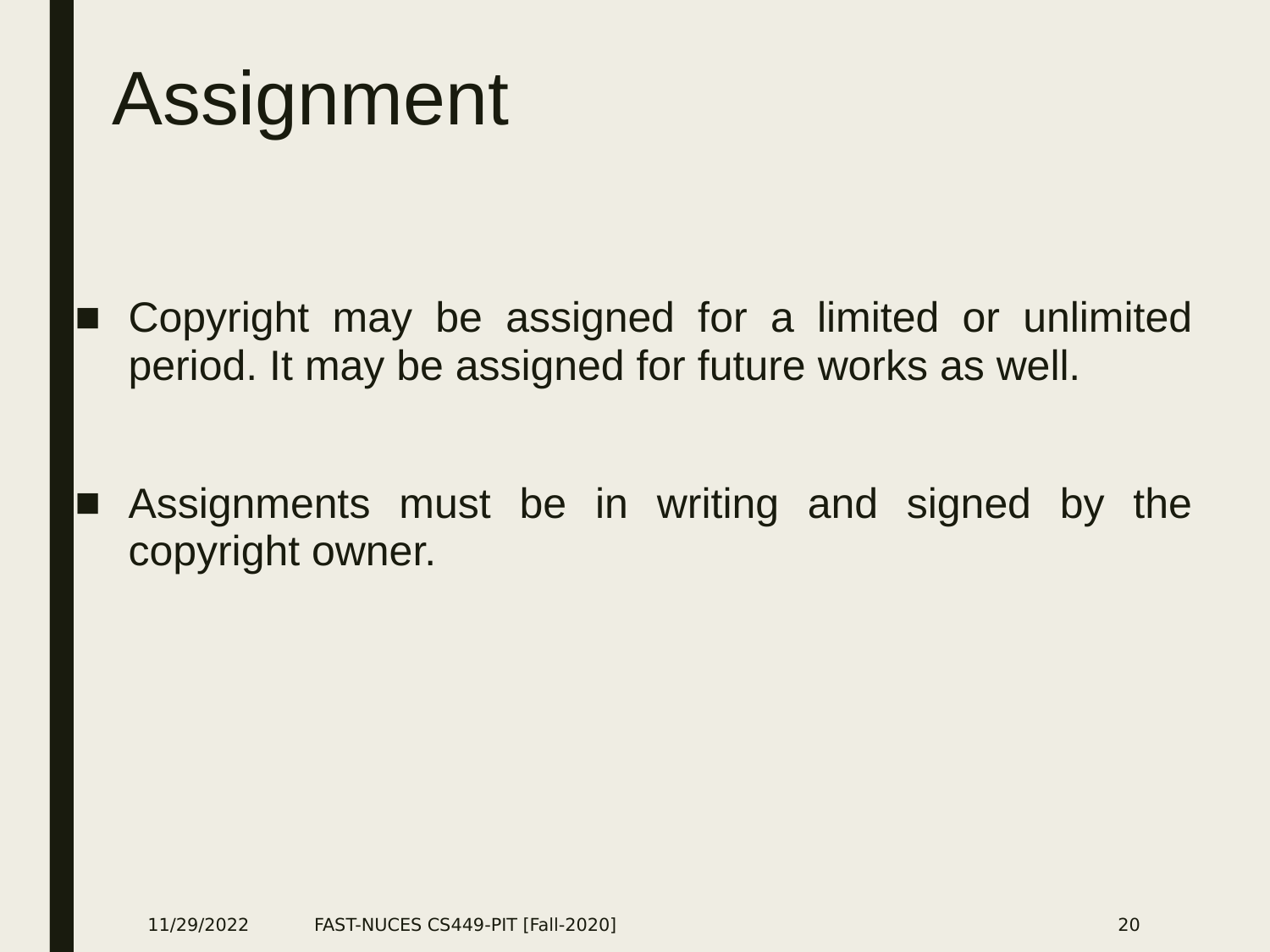

# Assignment

Copyright may be assigned for a limited or unlimited period. It may be assigned for future works as well.

Assignments must be in writing and signed by the copyright owner.

11/29/2022
FAST-NUCES CS449-PIT [Fall-2020]
20